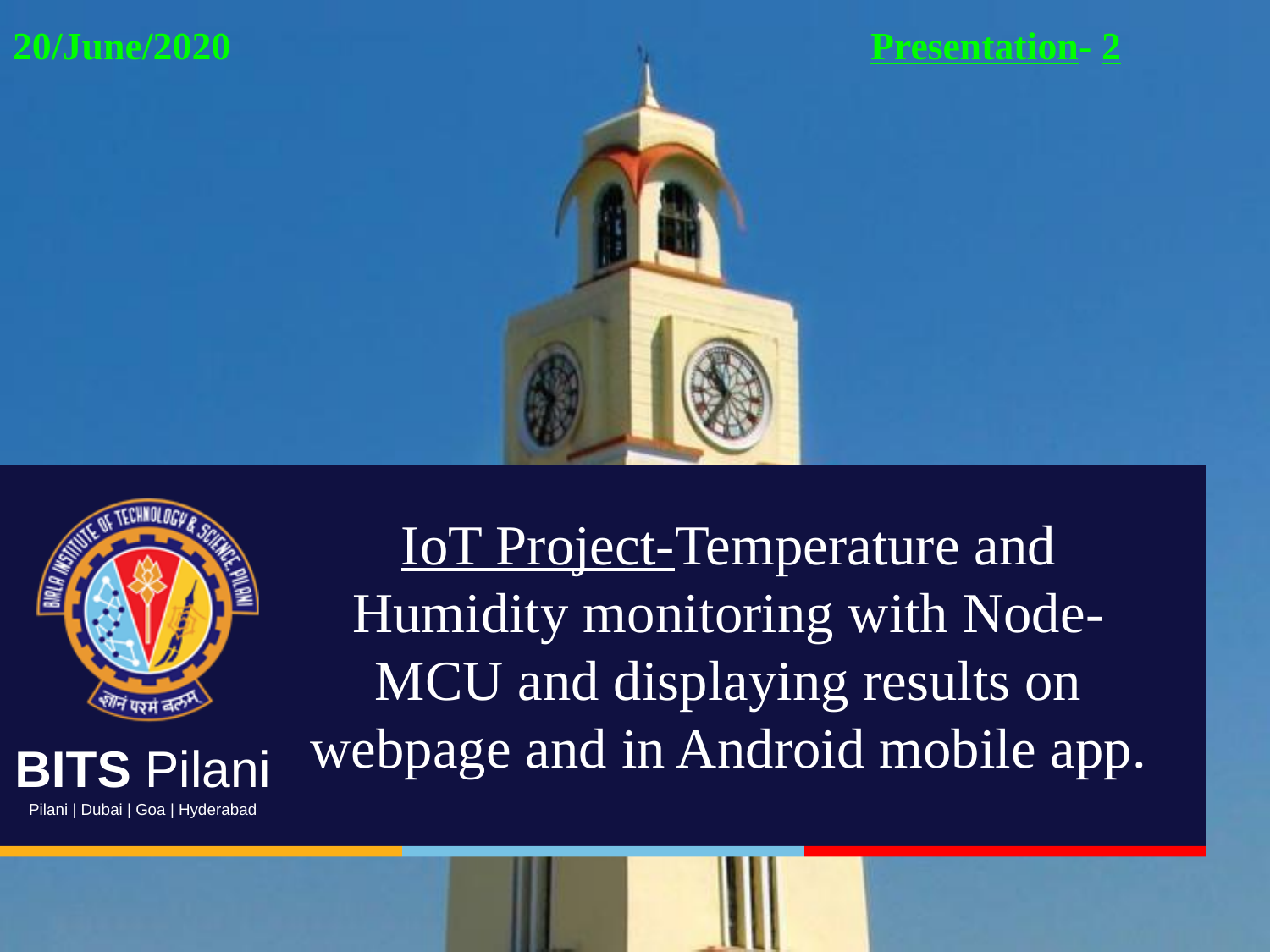

20/June/2020

Presentation- 2
# IoT Project-Temperature and Humidity monitoring with Node-MCU and displaying results on webpage and in Android mobile app.